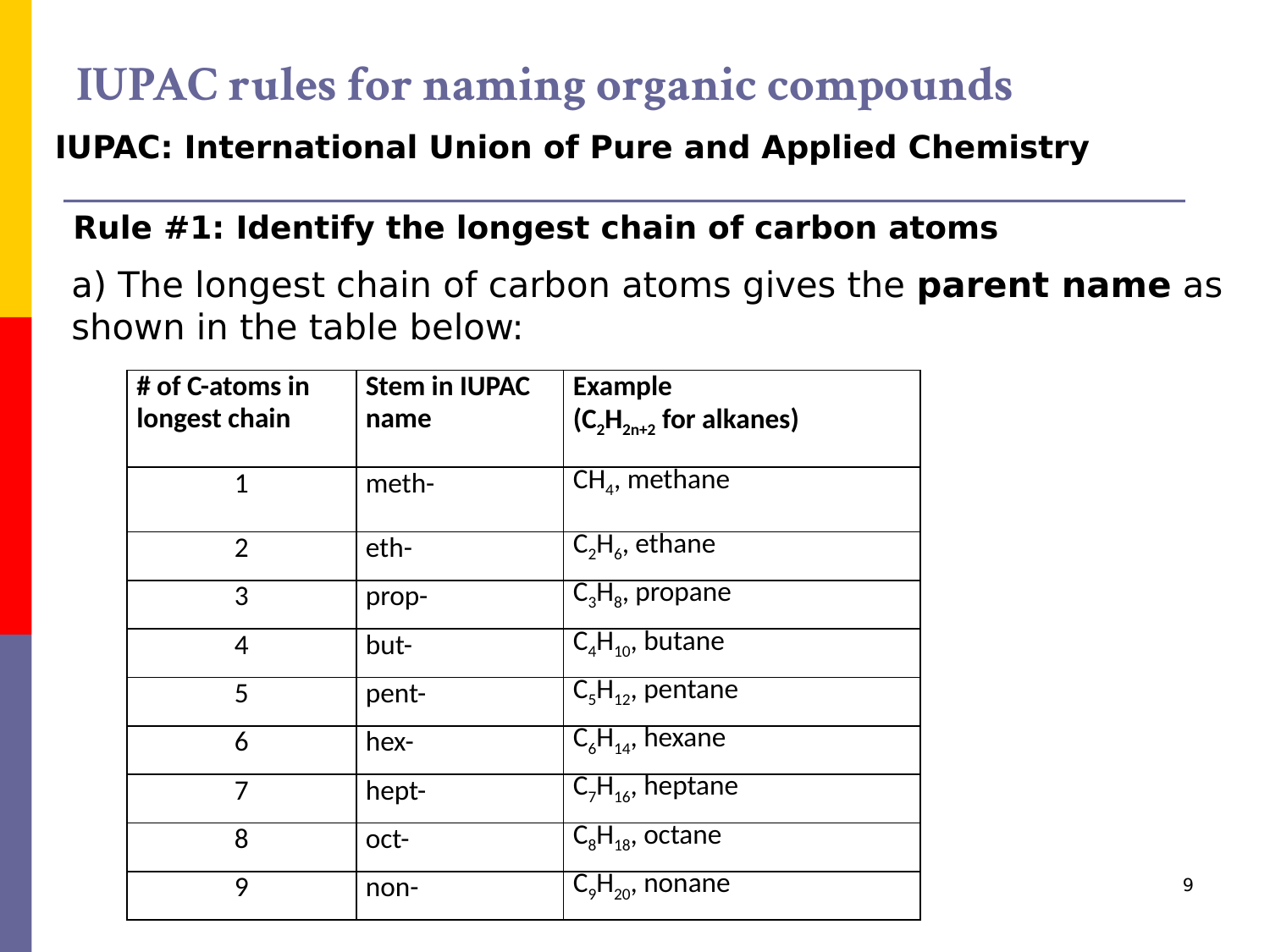

# IUPAC rules for naming organic compounds
IUPAC: International Union of Pure and Applied Chemistry
Rule #1: Identify the longest chain of carbon atoms
a) The longest chain of carbon atoms gives the parent name as shown in the table below:
| # of C-atoms in longest chain | Stem in IUPAC name | Example (C2H2n+2 for alkanes) |
| --- | --- | --- |
| 1 | meth- | CH4, methane |
| 2 | eth- | C2H6, ethane |
| 3 | prop- | C3H8, propane |
| 4 | but- | C4H10, butane |
| 5 | pent- | C5H12, pentane |
| 6 | hex- | C6H14, hexane |
| 7 | hept- | C7H16, heptane |
| 8 | oct- | C8H18, octane |
| 9 | non- | C9H20, nonane |
9